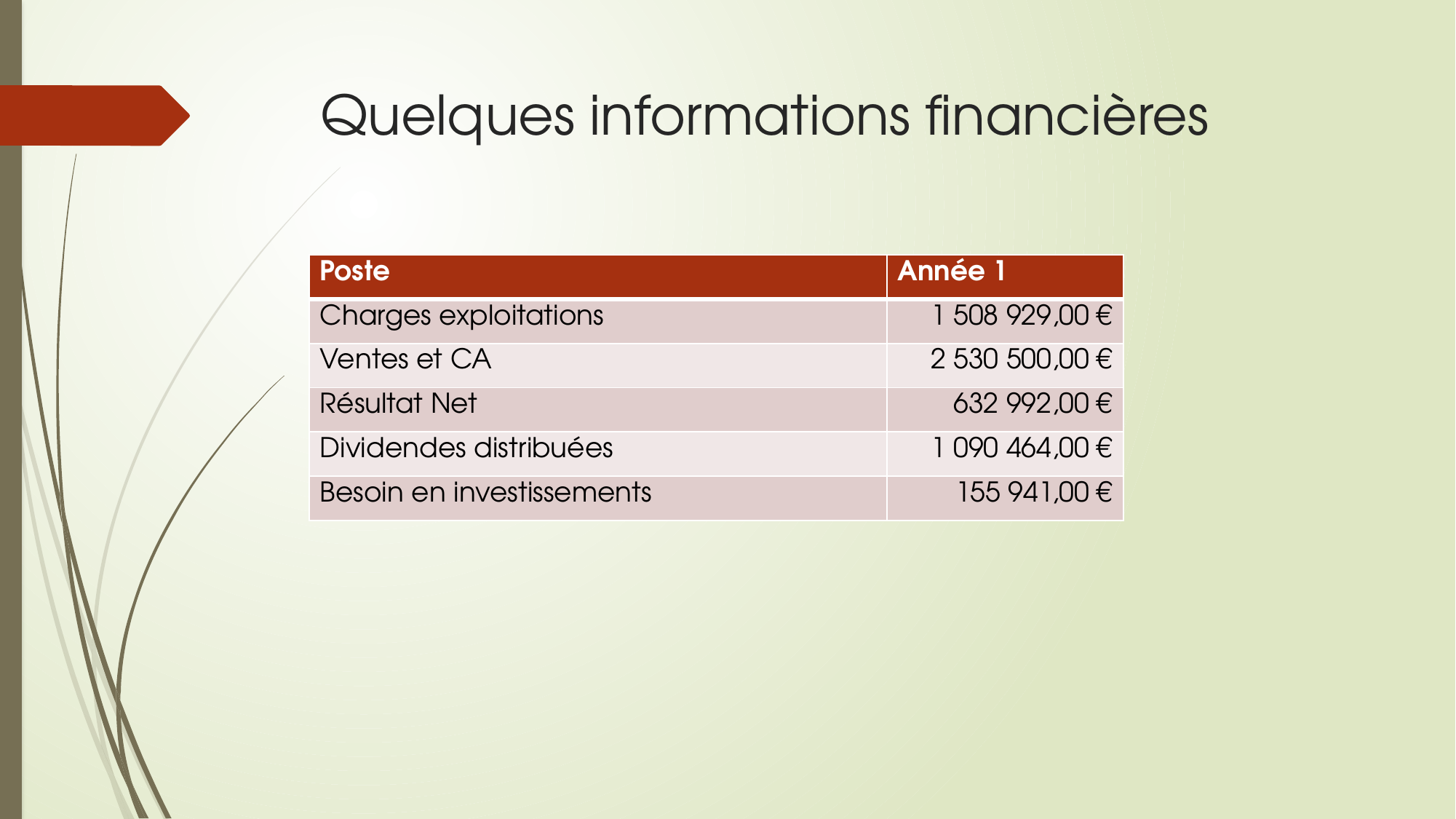

# Quelques informations financières
| Poste | Année 1 |
| --- | --- |
| Charges exploitations | 1 508 929,00 € |
| Ventes et CA | 2 530 500,00 € |
| Résultat Net | 632 992,00 € |
| Dividendes distribuées | 1 090 464,00 € |
| Besoin en investissements | 155 941,00 € |